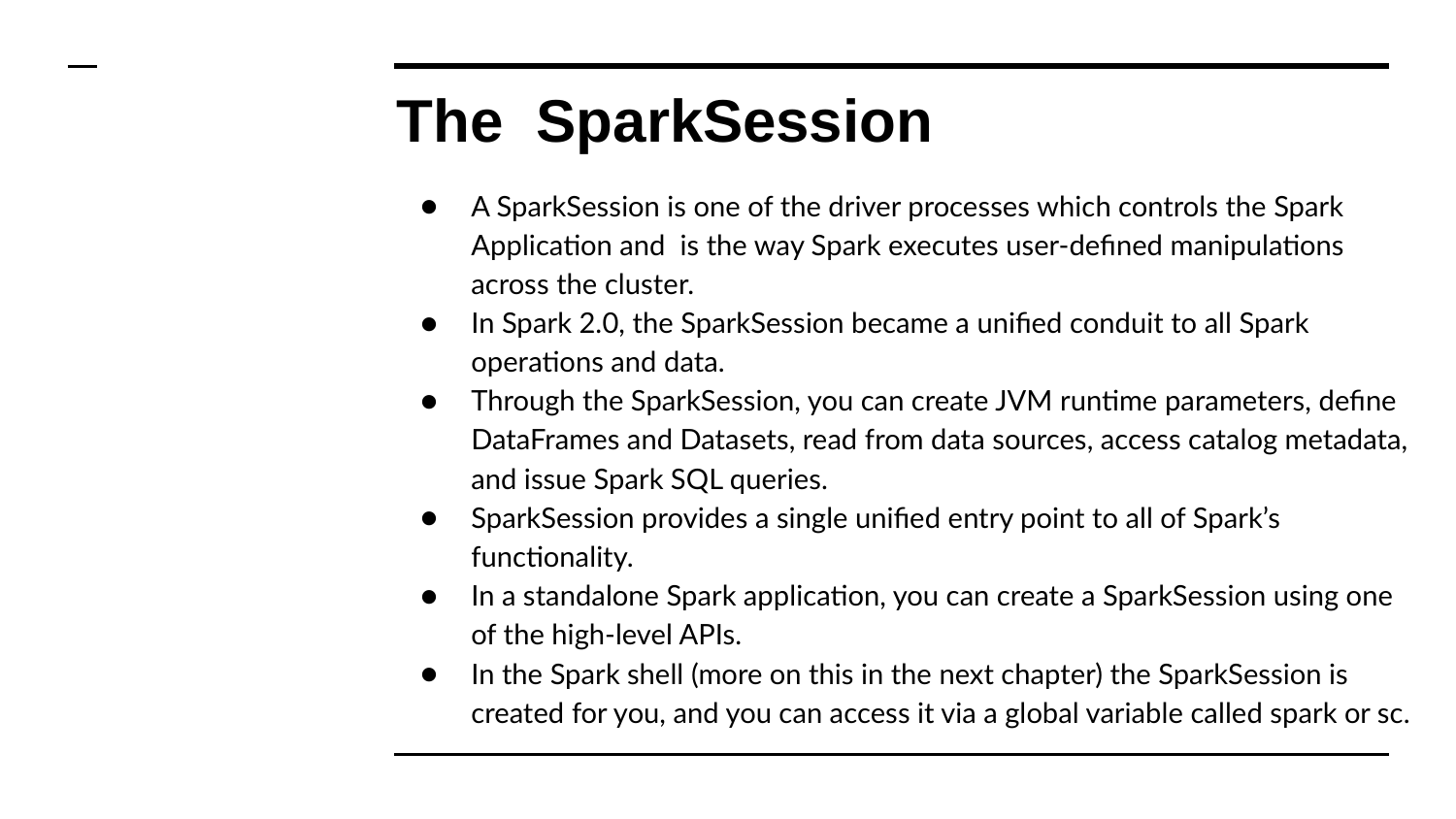

# The  SparkSession
A SparkSession is one of the driver processes which controls the Spark Application and  is the way Spark executes user-defined manipulations across the cluster.
In Spark 2.0, the SparkSession became a unified conduit to all Spark operations and data.
Through the SparkSession, you can create JVM runtime parameters, define DataFrames and Datasets, read from data sources, access catalog metadata, and issue Spark SQL queries.
SparkSession provides a single unified entry point to all of Spark’s functionality.
In a standalone Spark application, you can create a SparkSession using one of the high-level APIs.
In the Spark shell (more on this in the next chapter) the SparkSession is created for you, and you can access it via a global variable called spark or sc.